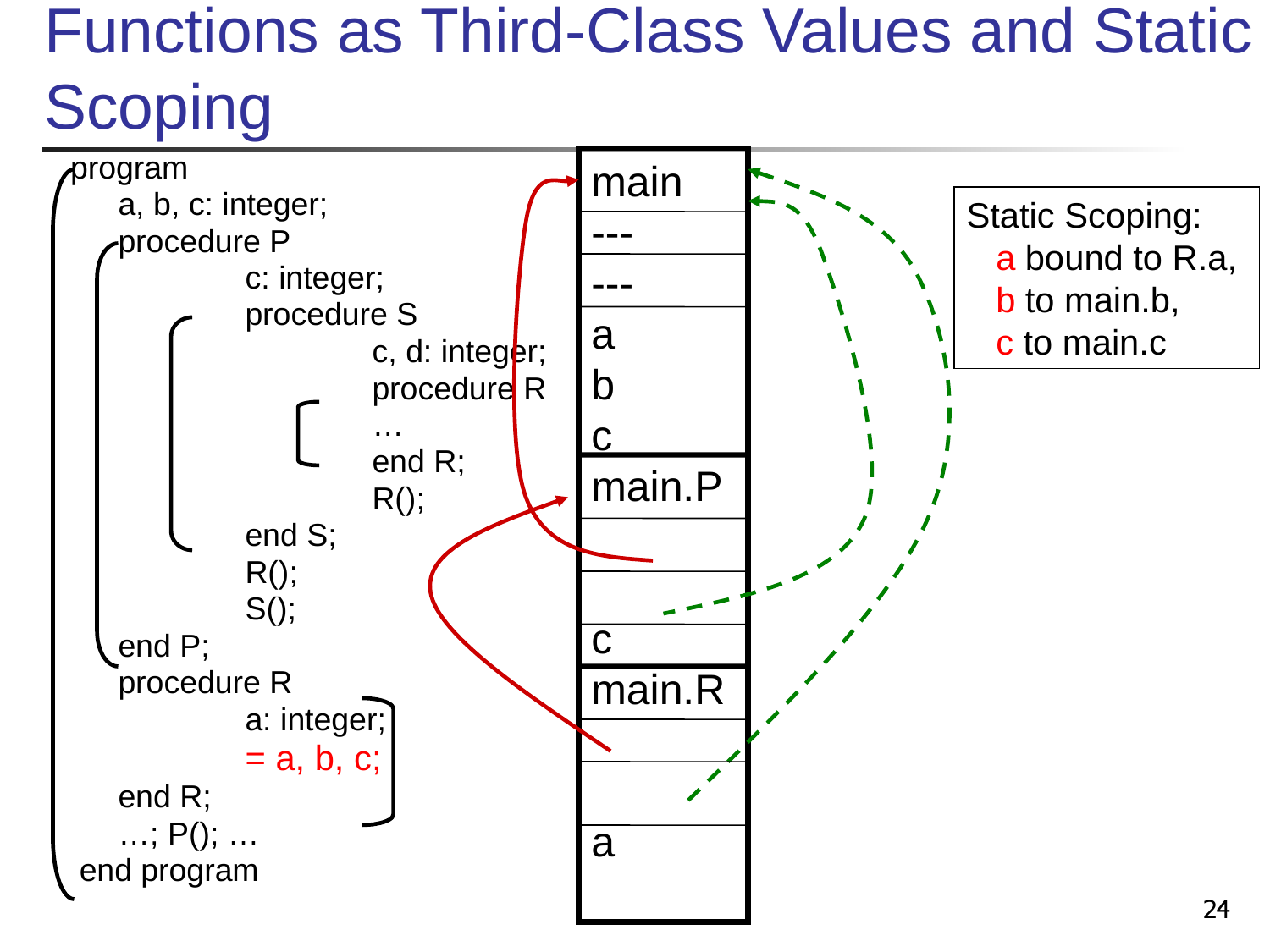

Functions as Third-Class Values and Static Scoping
program
	a, b, c: integer;
	procedure P
		c: integer;
		procedure S
			c, d: integer;
			procedure R
			…
			end R;
			R();
		end S;
		R();
		S();
	end P;
	procedure R
		a: integer;
		= a, b, c;
	end R;
	…; P(); …
 end program
main
---
---
a
b
c
main.P

c
main.R

a

Static Scoping:
   a bound to R.a,
   b to main.b,
   c to main.c

24